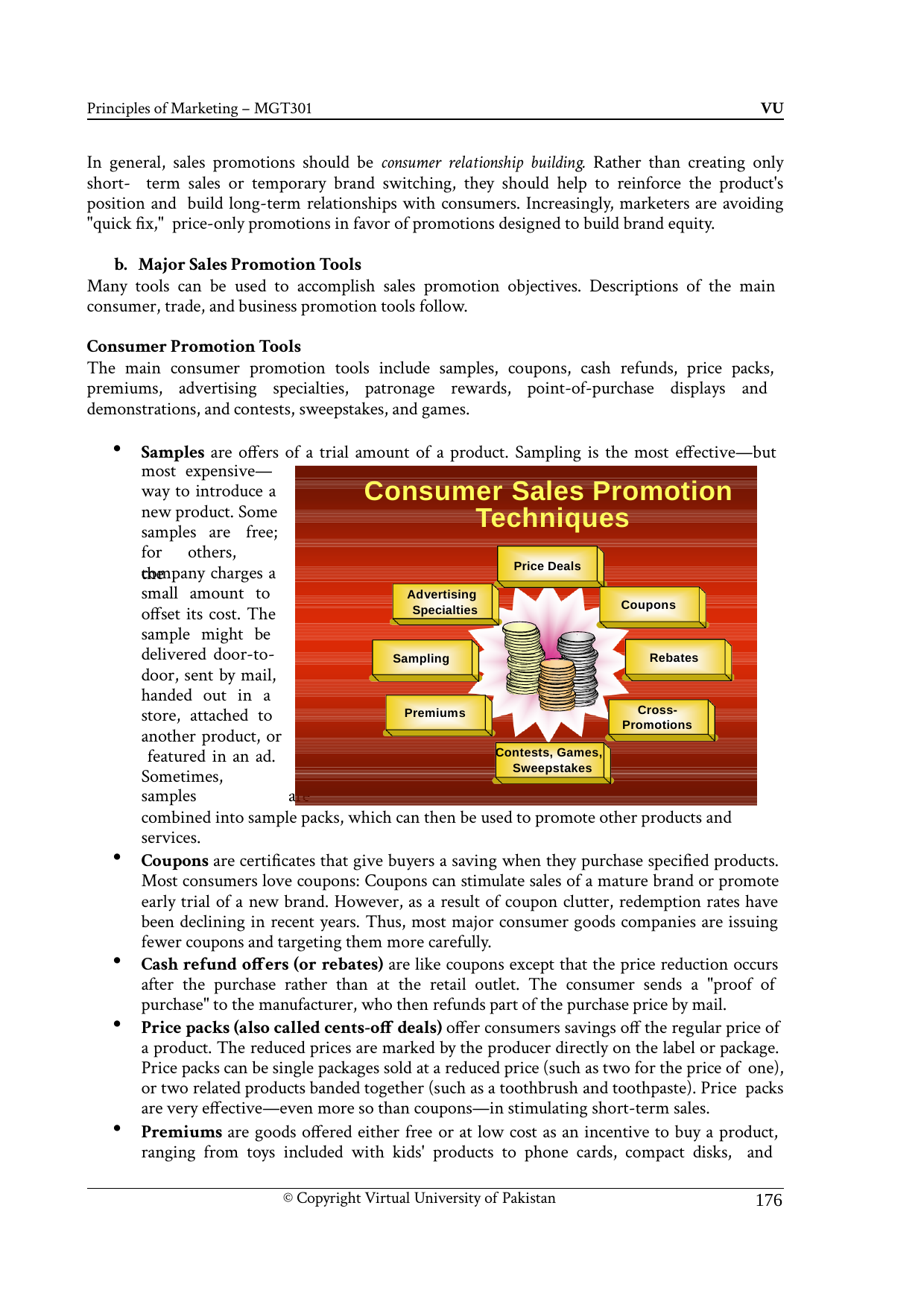

Principles of Marketing – MGT301
VU

In general, sales promotions should be consumer relationship building. Rather than creating only short-  term sales or temporary brand switching, they should help to reinforce the product's position and  build long-term relationships with consumers. Increasingly, marketers are avoiding "quick fix,"  price-only promotions in favor of promotions designed to build brand equity.

b.   Major Sales Promotion Tools
Many tools can be used to accomplish sales promotion objectives. Descriptions of the main  consumer, trade, and business promotion tools follow.

Consumer Promotion Tools
The main consumer promotion tools include samples, coupons, cash refunds, price packs,  premiums, advertising specialties, patronage rewards, point-of-purchase displays and  demonstrations, and contests, sweepstakes, and games.

Samples are offers of a trial amount of a product. Sampling is the most effective—but
most expensive—  way to introduce a  new product. Some  samples   are   free;

Consumer Sales Promotion  Techniques

Price Deals

for	others,	the

company charges a  small amount to  offset its cost. The  sample might be  delivered door-to-  door, sent by mail,  handed out in a  store, attached to  another product, or  featured in an ad.  Sometimes,

Advertising  Specialties

Coupons

Rebates

Sampling

Cross-  Promotions

Premiums

Contests, Games,  Sweepstakes

samples	are
combined into sample packs, which can then be used to promote other products and  services.
Coupons are certificates that give buyers a saving when they purchase specified products.  Most consumers love coupons: Coupons can stimulate sales of a mature brand or promote  early trial of a new brand. However, as a result of coupon clutter, redemption rates have  been declining in recent years. Thus, most major consumer goods companies are issuing  fewer coupons and targeting them more carefully.
Cash refund offers (or rebates) are like coupons except that the price reduction occurs  after the purchase rather than at the retail outlet. The consumer sends a "proof of  purchase" to the manufacturer, who then refunds part of the purchase price by mail.
Price packs (also called cents-off deals) offer consumers savings off the regular price of  a product. The reduced prices are marked by the producer directly on the label or package.  Price packs can be single packages sold at a reduced price (such as two for the price of  one), or two related products banded together (such as a toothbrush and toothpaste). Price  packs are very effective—even more so than coupons—in stimulating short-term sales.
Premiums are goods offered either free or at low cost as an incentive to buy a product,  ranging  from  toys  included  with  kids'  products  to  phone  cards,  compact  disks,   and

© Copyright Virtual University of Pakistan
176